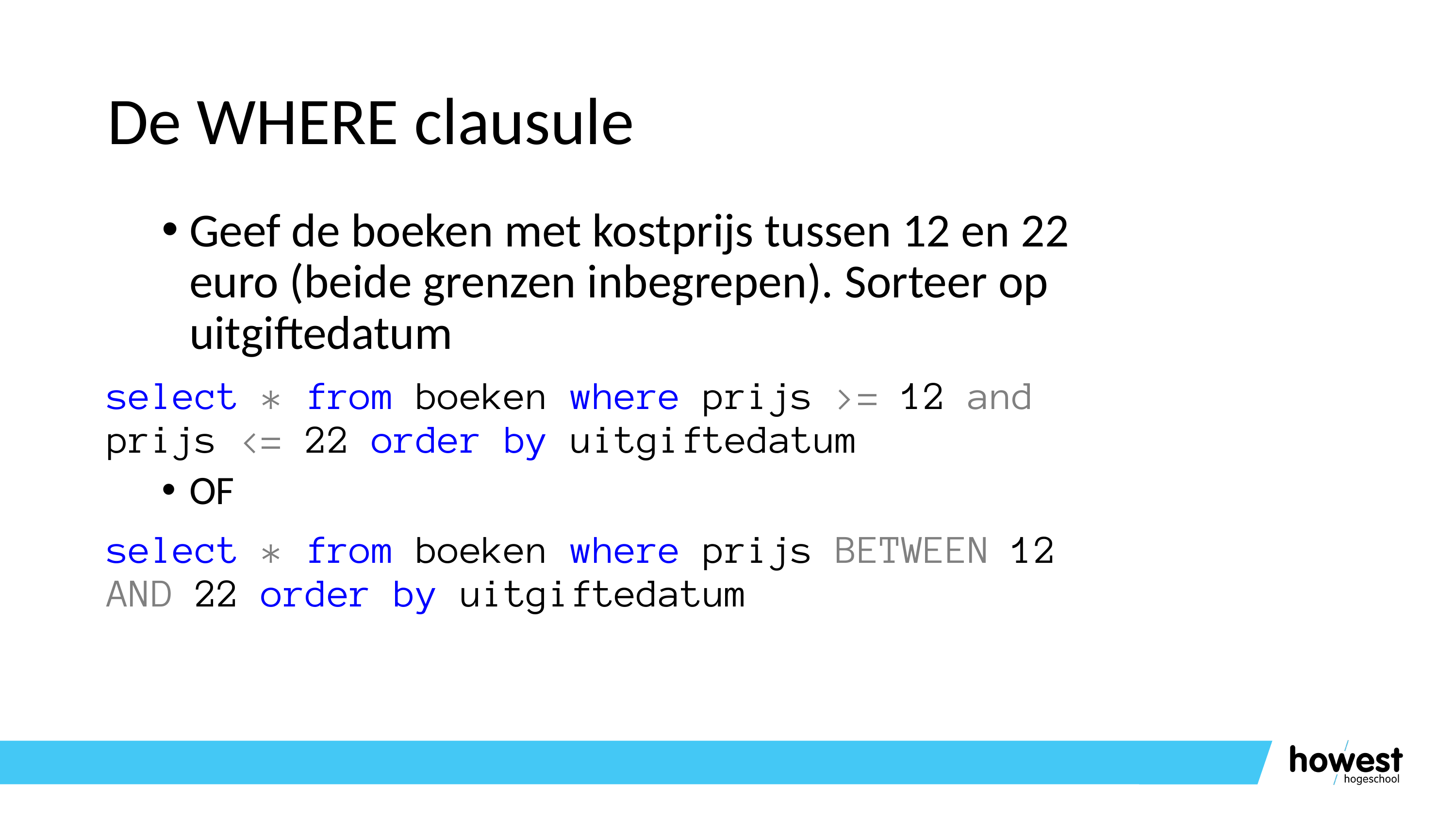

# De WHERE clausule
Geef de boeken met kostprijs tussen 12 en 22 euro (beide grenzen inbegrepen). Sorteer op uitgiftedatum
select * from boeken where prijs >= 12 and prijs <= 22 order by uitgiftedatum
OF
select * from boeken where prijs BETWEEN 12 AND 22 order by uitgiftedatum